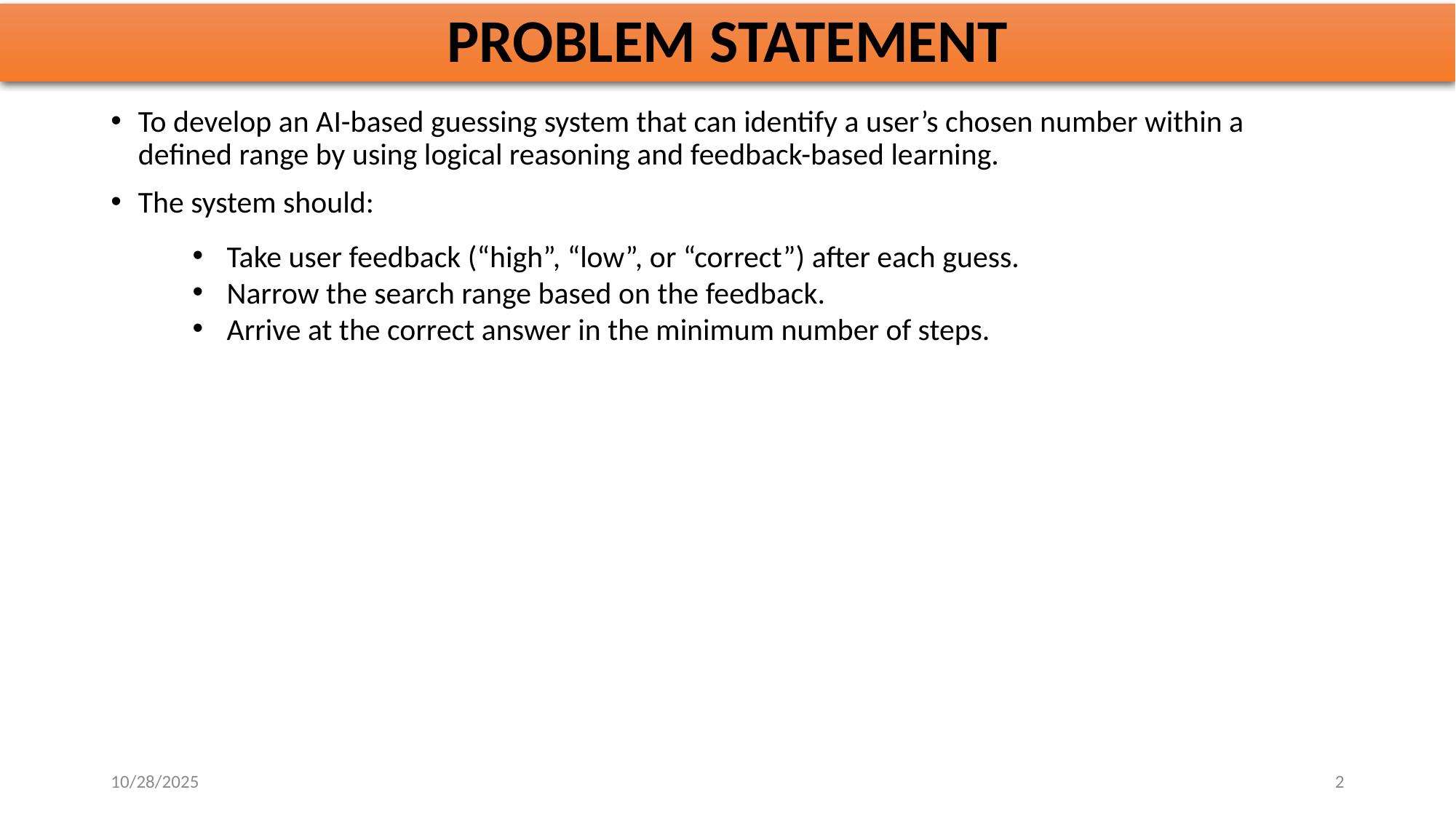

# PROBLEM STATEMENT
To develop an AI-based guessing system that can identify a user’s chosen number within a defined range by using logical reasoning and feedback-based learning.
The system should:
Take user feedback (“high”, “low”, or “correct”) after each guess.
Narrow the search range based on the feedback.
Arrive at the correct answer in the minimum number of steps.
10/28/2025
2